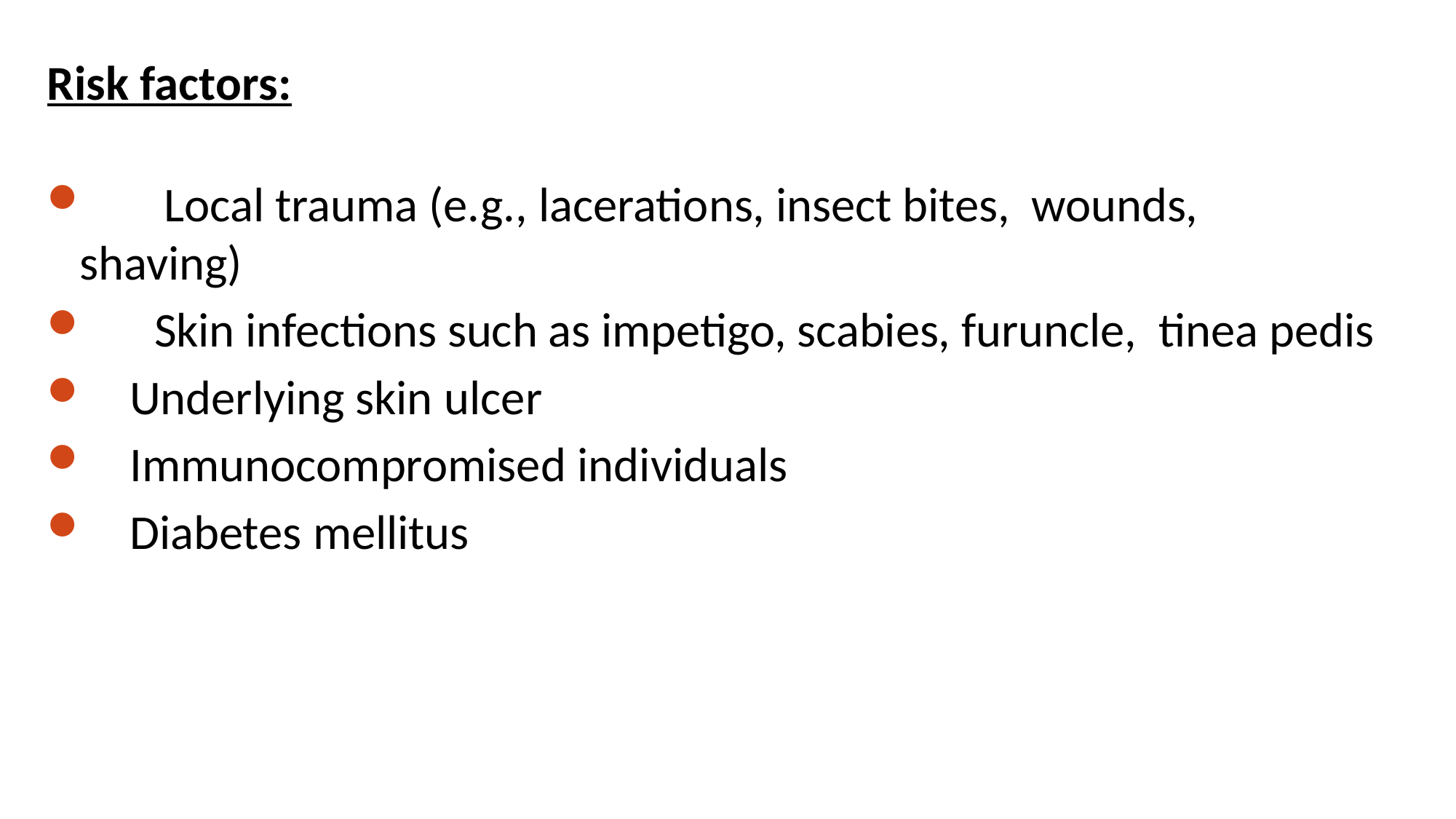

Risk factors:

	Local trauma (e.g., lacerations, insect bites,  wounds, shaving)
	Skin infections such as impetigo, scabies, furuncle,  tinea pedis
Underlying skin ulcer
Immunocompromised individuals
Diabetes mellitus